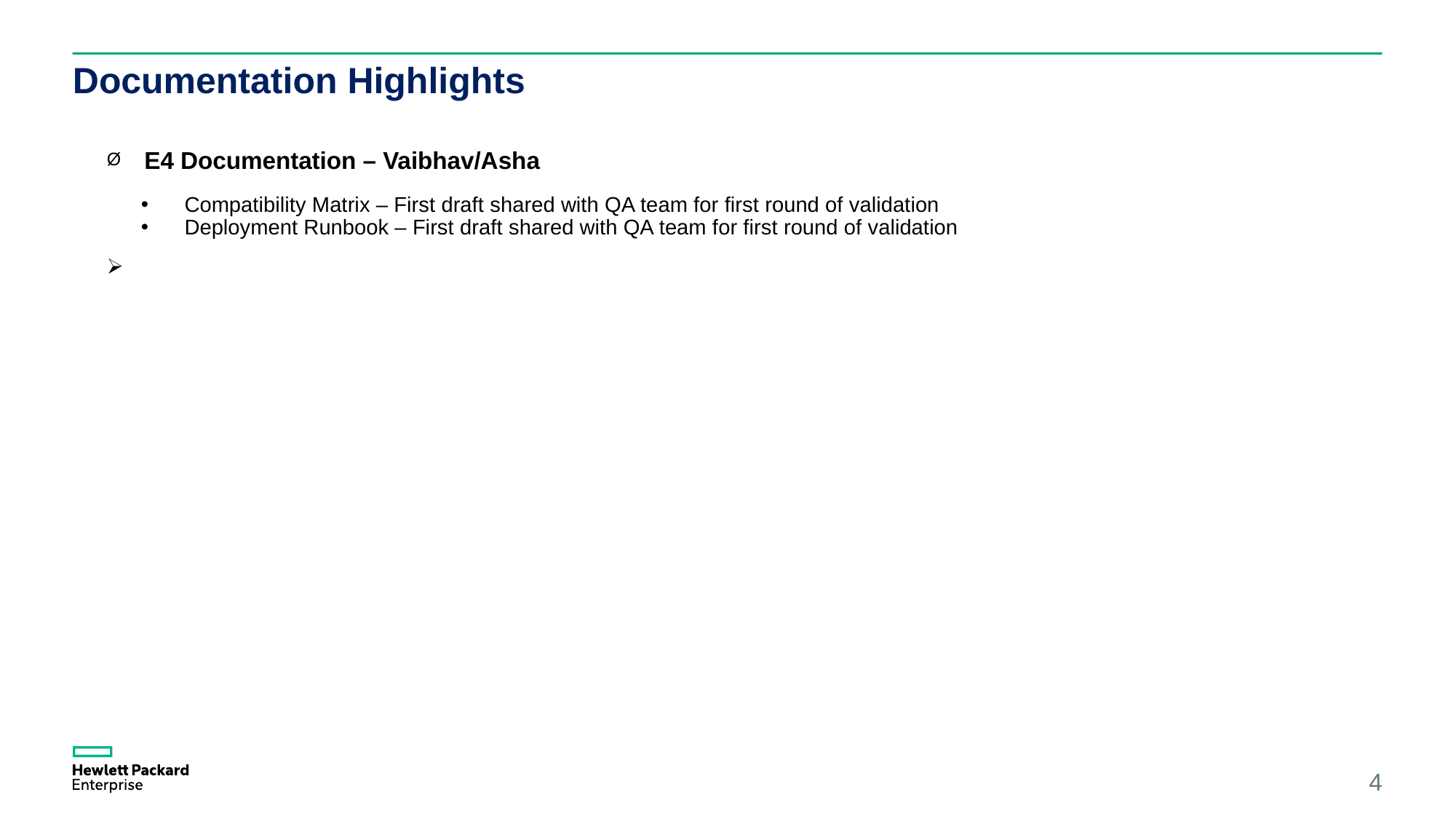

# Documentation Highlights

   E4 Documentation – Vaibhav/Asha

      Compatibility Matrix – First draft shared with QA team for first round of validation
      Deployment Runbook – First draft shared with QA team for first round of validation

4